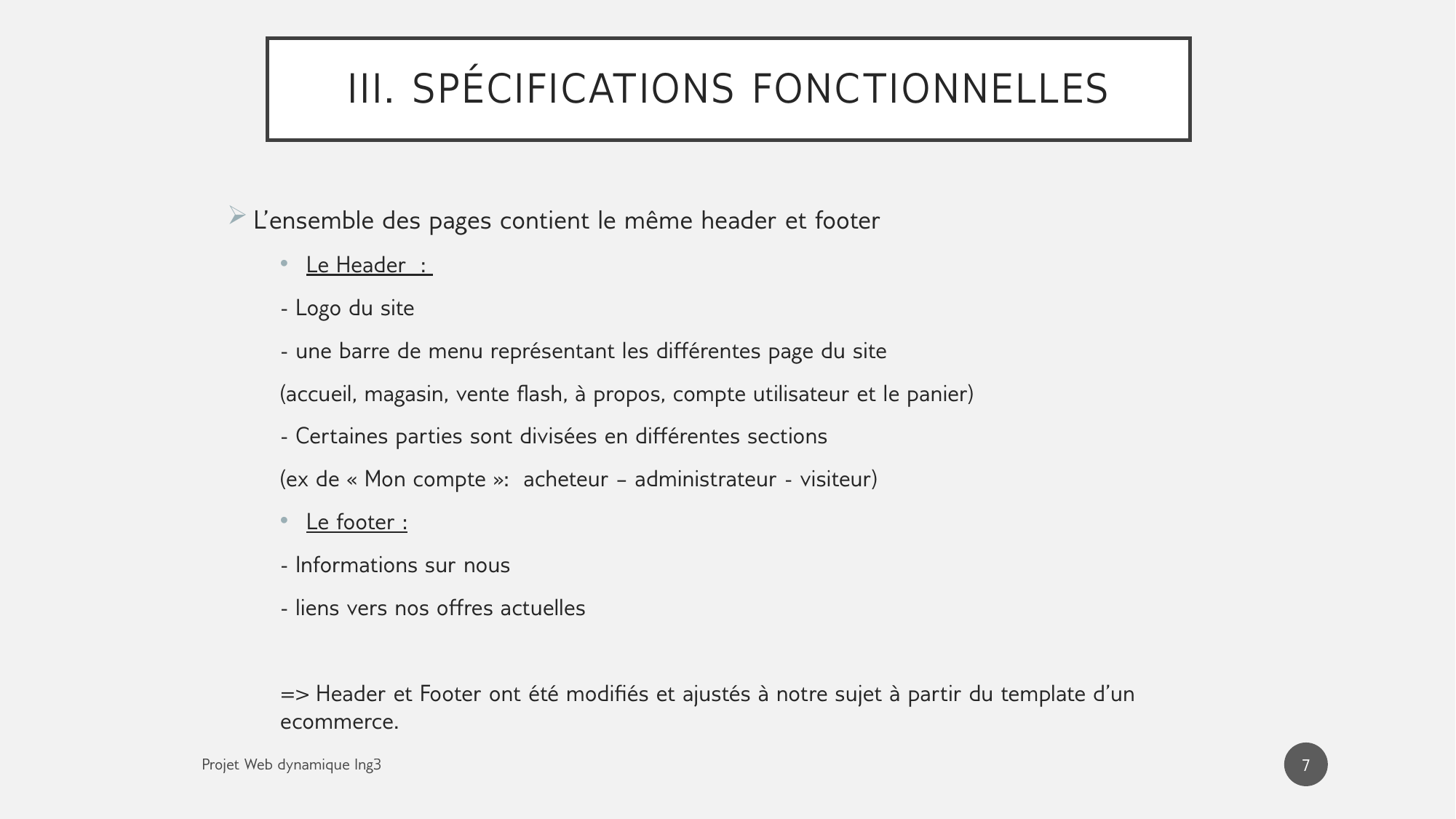

# III. Spécifications fonctionnelles
L’ensemble des pages contient le même header et footer
Le Header  :
		- Logo du site
		- une barre de menu représentant les différentes page du site
		(accueil, magasin, vente flash, à propos, compte utilisateur et le panier)
		- Certaines parties sont divisées en différentes sections
		(ex de « Mon compte »:  acheteur – administrateur - visiteur)
Le footer :
		- Informations sur nous
		- liens vers nos offres actuelles

=> Header et Footer ont été modifiés et ajustés à notre sujet à partir du template d’un ecommerce.

7
Projet Web dynamique Ing3